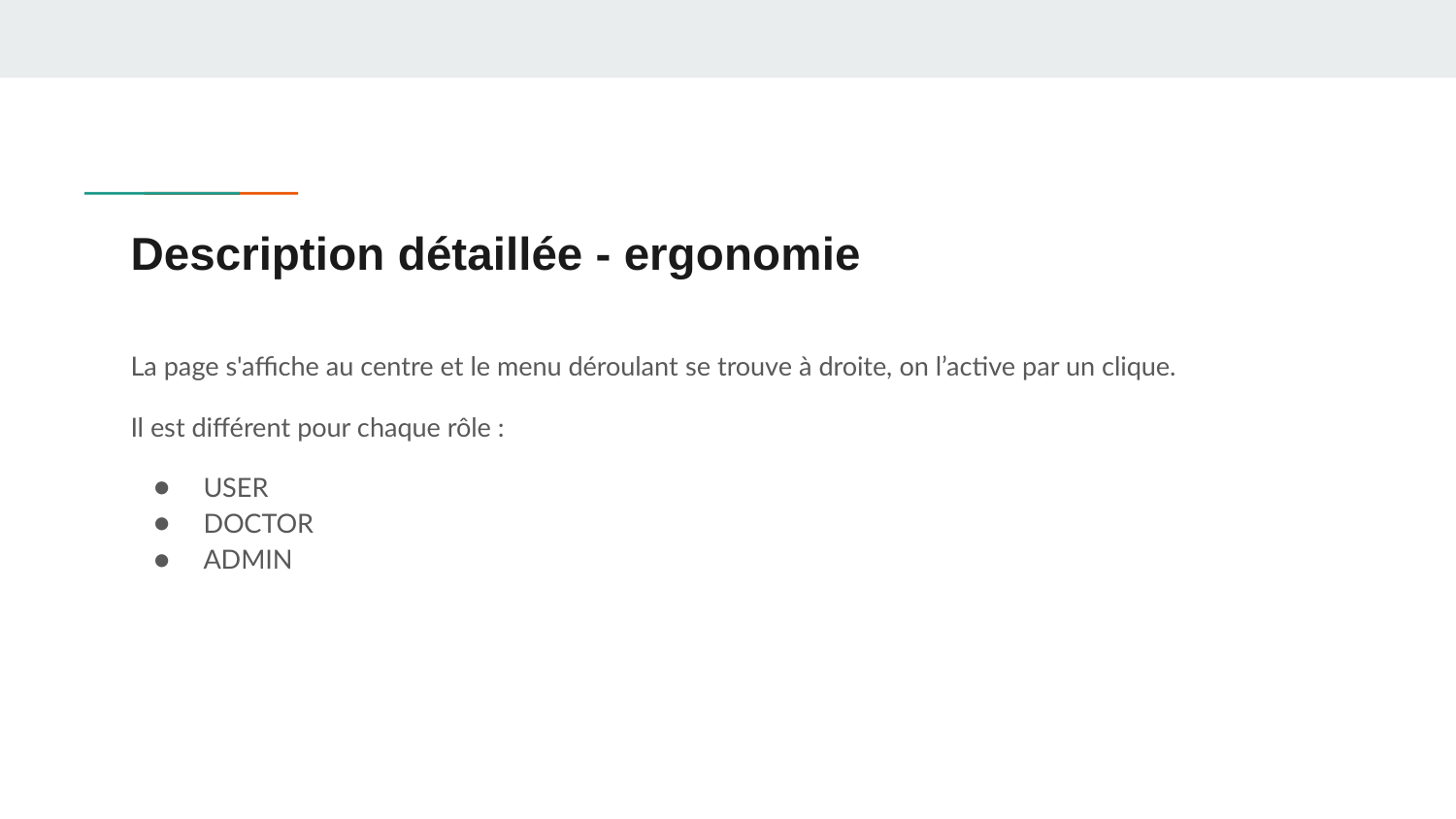

# Description détaillée - ergonomie
La page s'affiche au centre et le menu déroulant se trouve à droite, on l’active par un clique.
Il est différent pour chaque rôle :
USER
DOCTOR
ADMIN